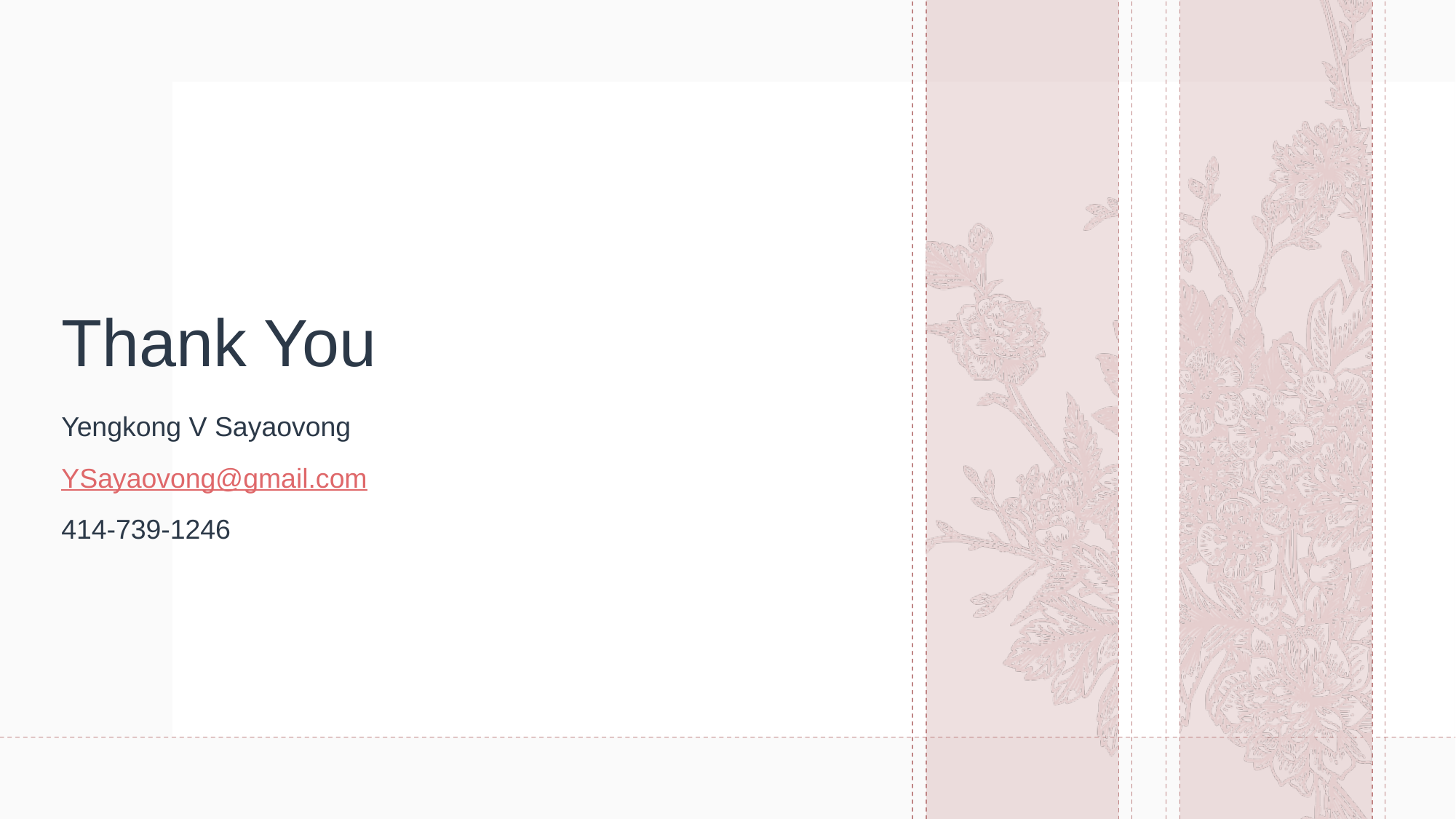

# Thank You
Yengkong V Sayaovong
YSayaovong@gmail.com
414-739-1246